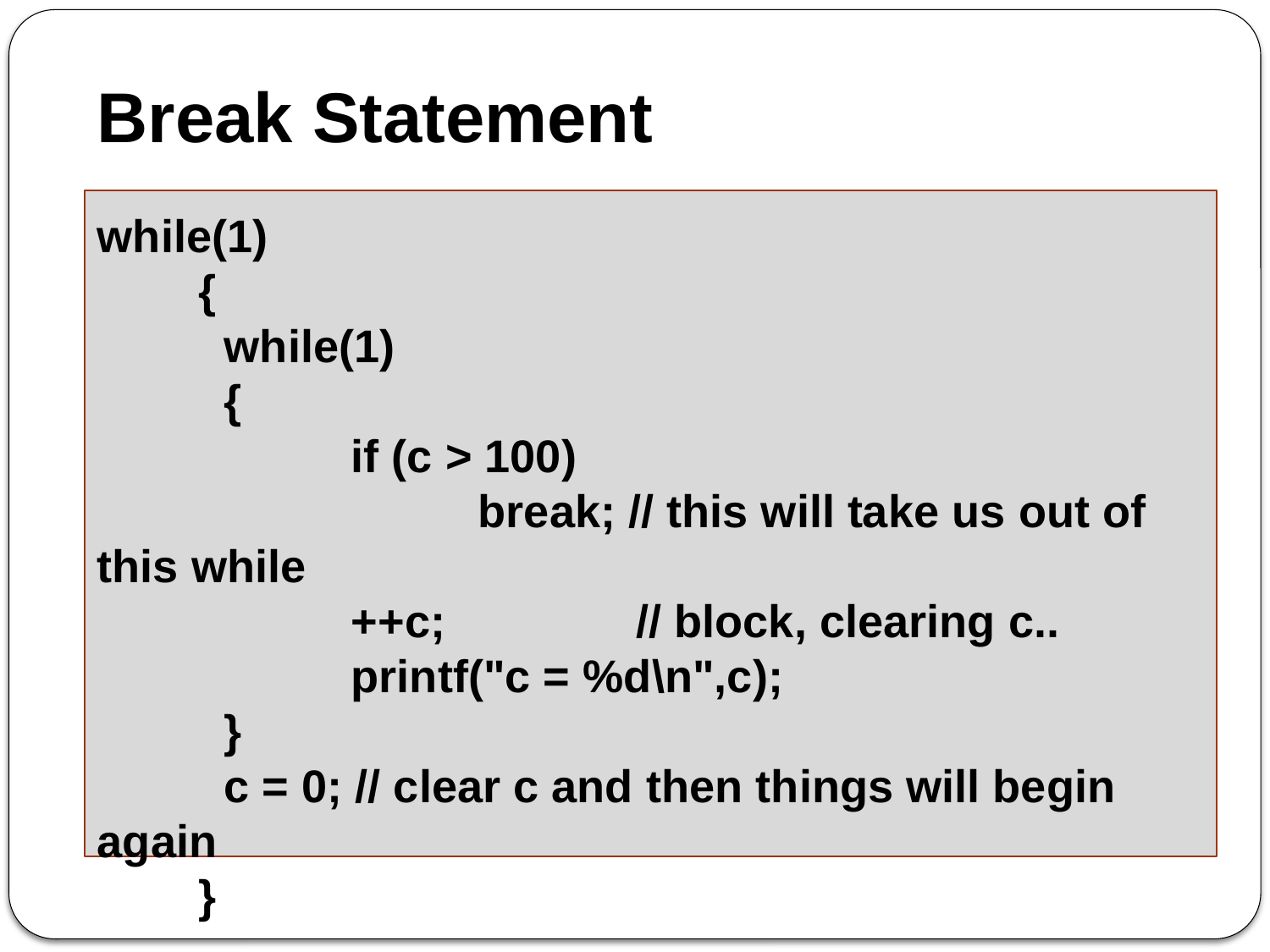

# Break Statement

while(1)
        {
	while(1)
	{
		if (c > 100)
			break; // this will take us out of this while
		++c;               // block, clearing c..
		printf("c = %d\n",c);
	}
	c = 0; // clear c and then things will begin again
        }